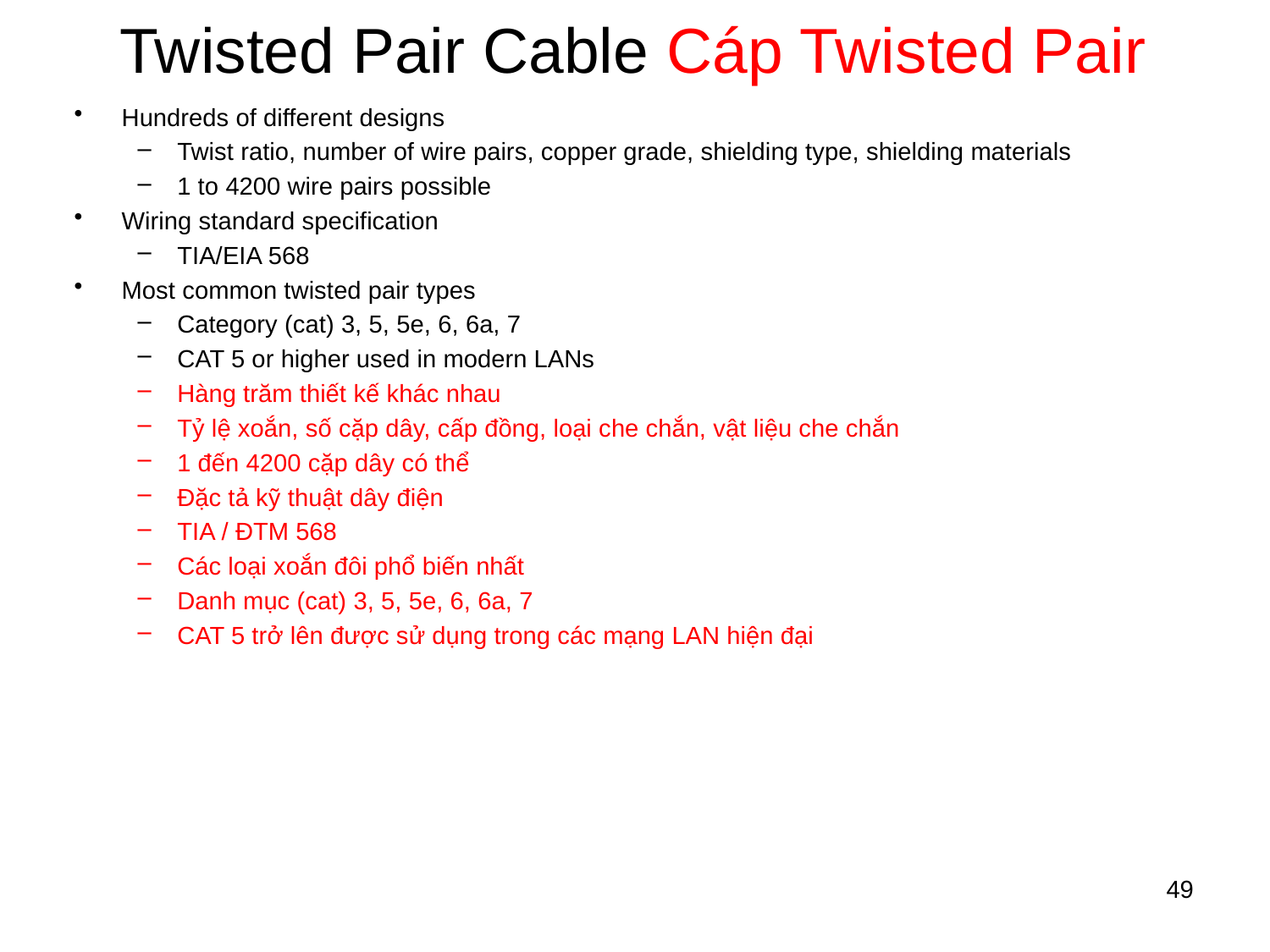

# Twisted Pair Cable Cáp Twisted Pair
Hundreds of different designs
Twist ratio, number of wire pairs, copper grade, shielding type, shielding materials
1 to 4200 wire pairs possible
Wiring standard specification
TIA/EIA 568
Most common twisted pair types
Category (cat) 3, 5, 5e, 6, 6a, 7
CAT 5 or higher used in modern LANs
Hàng trăm thiết kế khác nhau
Tỷ lệ xoắn, số cặp dây, cấp đồng, loại che chắn, vật liệu che chắn
1 đến 4200 cặp dây có thể
Đặc tả kỹ thuật dây điện
TIA / ĐTM 568
Các loại xoắn đôi phổ biến nhất
Danh mục (cat) 3, 5, 5e, 6, 6a, 7
CAT 5 trở lên được sử dụng trong các mạng LAN hiện đại
49